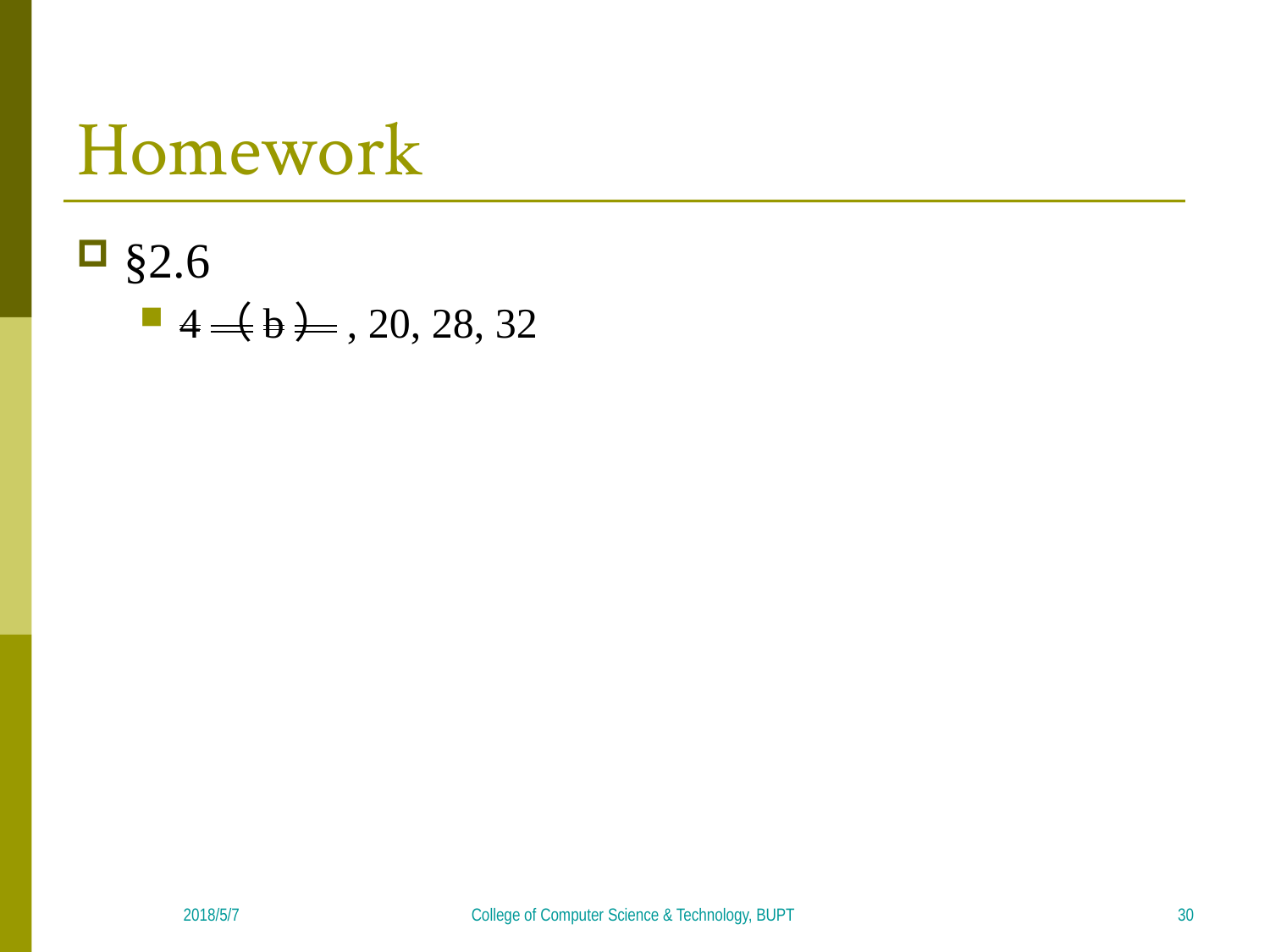

# Homework
§2.6
4（b）, 20, 28, 32
30
2018/5/7
College of Computer Science & Technology, BUPT